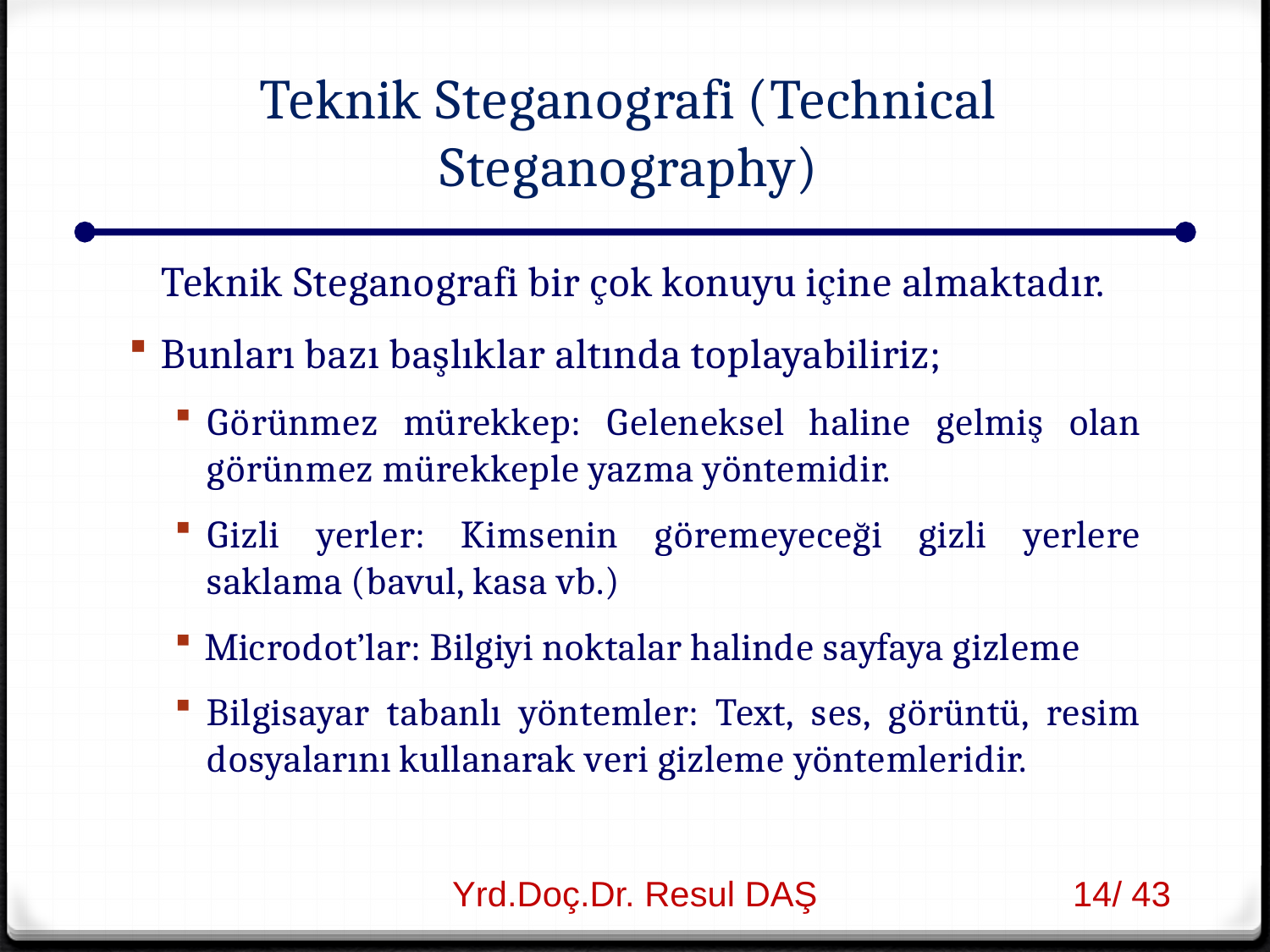

# Teknik Steganografi (Technical Steganography)
	Teknik Steganografi bir çok konuyu içine almaktadır.
Bunları bazı başlıklar altında toplayabiliriz;
Görünmez mürekkep: Geleneksel haline gelmiş olan görünmez mürekkeple yazma yöntemidir.
Gizli yerler: Kimsenin göremeyeceği gizli yerlere saklama (bavul, kasa vb.)
Microdot’lar: Bilgiyi noktalar halinde sayfaya gizleme
Bilgisayar tabanlı yöntemler: Text, ses, görüntü, resim dosyalarını kullanarak veri gizleme yöntemleridir.
Yrd.Doç.Dr. Resul DAŞ
14/ 43